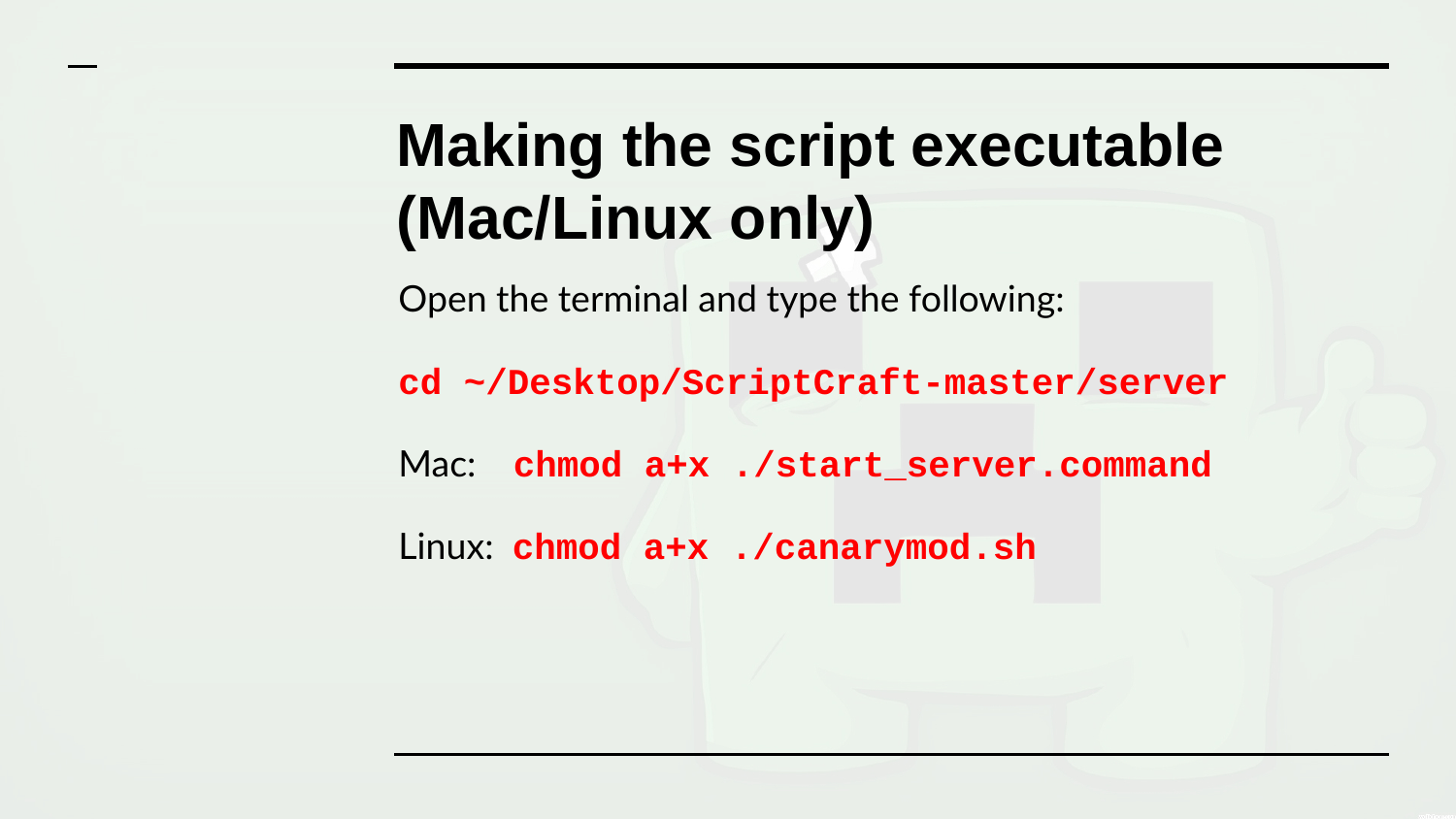

# Making the script executable (Mac/Linux only)
Open the terminal and type the following:
cd ~/Desktop/ScriptCraft-master/server
Mac:    chmod a+x ./start_server.command
Linux:  chmod a+x ./canarymod.sh